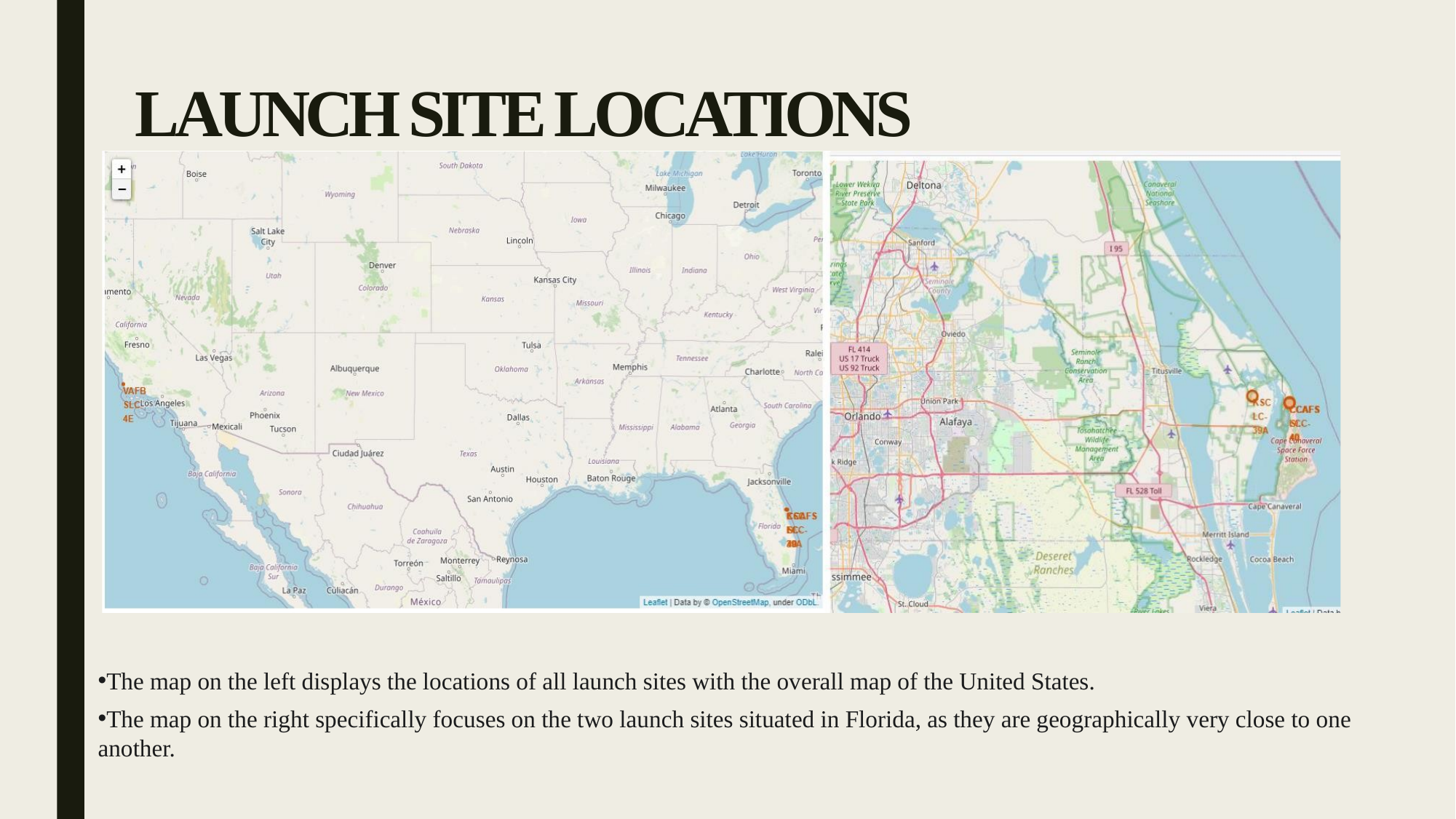

# LAUNCH SITE LOCATIONS

The map on the left displays the locations of all launch sites with the overall map of the United States.
The map on the right specifically focuses on the two launch sites situated in Florida, as they are geographically very close to one another.